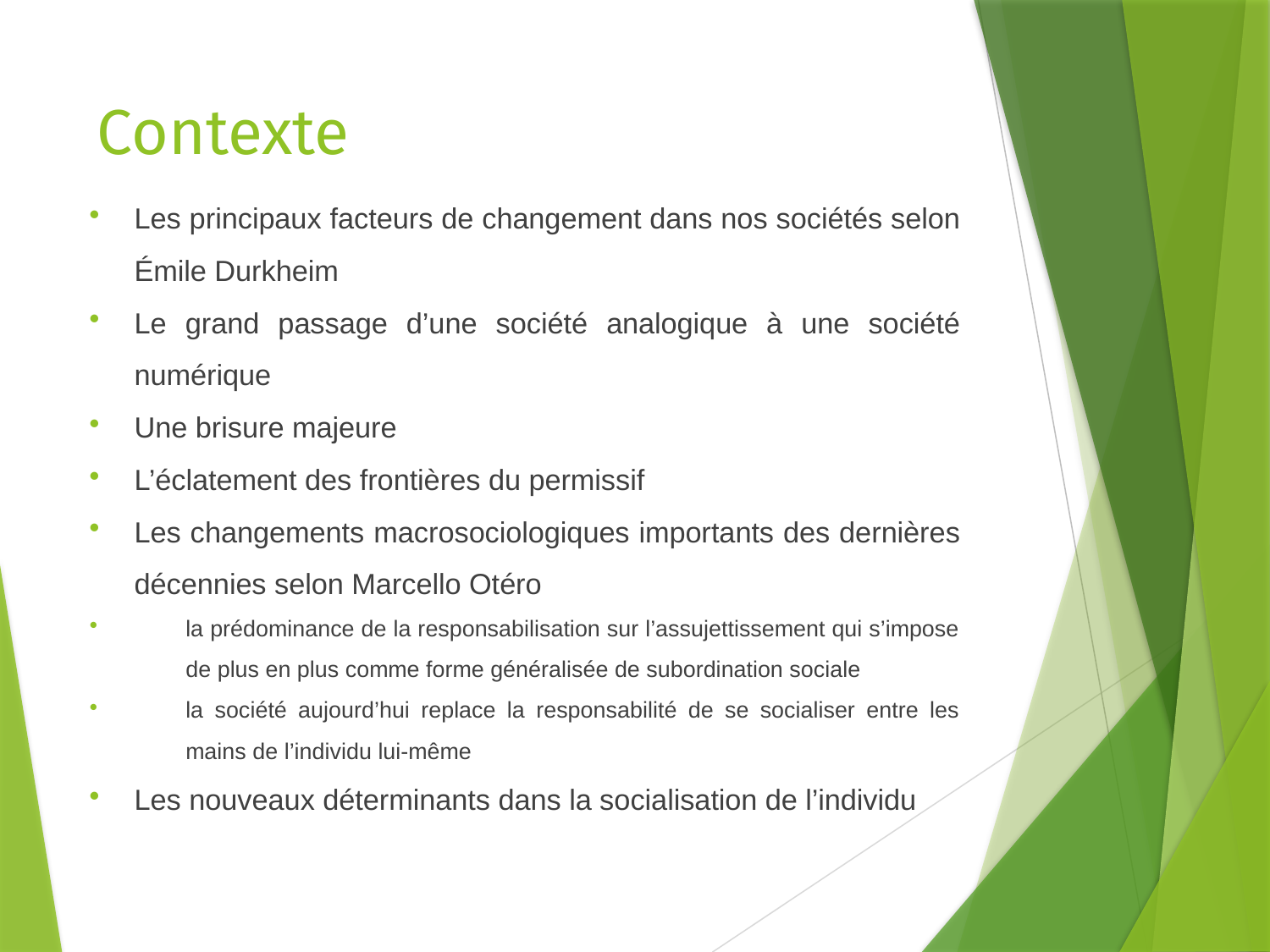

# Contexte
Les principaux facteurs de changement dans nos sociétés selon Émile Durkheim
Le grand passage d’une société analogique à une société numérique
Une brisure majeure
L’éclatement des frontières du permissif
Les changements macrosociologiques importants des dernières décennies selon Marcello Otéro
la prédominance de la responsabilisation sur l’assujettissement qui s’impose de plus en plus comme forme généralisée de subordination sociale
la société aujourd’hui replace la responsabilité de se socialiser entre les mains de l’individu lui-même
Les nouveaux déterminants dans la socialisation de l’individu